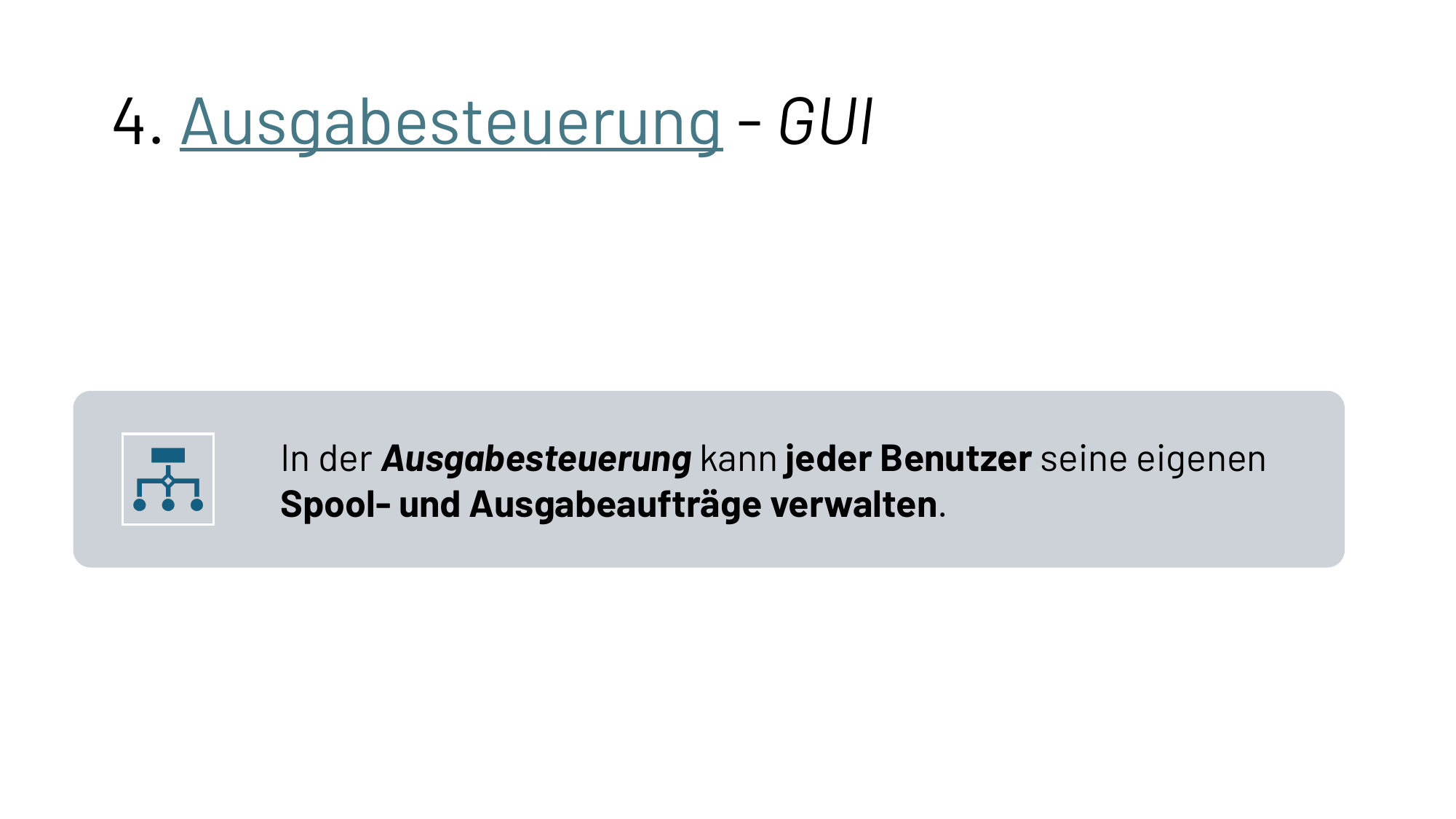

# 4. Ausgabesteuerung - GUI
In der Ausgabesteuerung kann jeder Benutzer seine eigenen Spool- und Ausgabeaufträge verwalten.